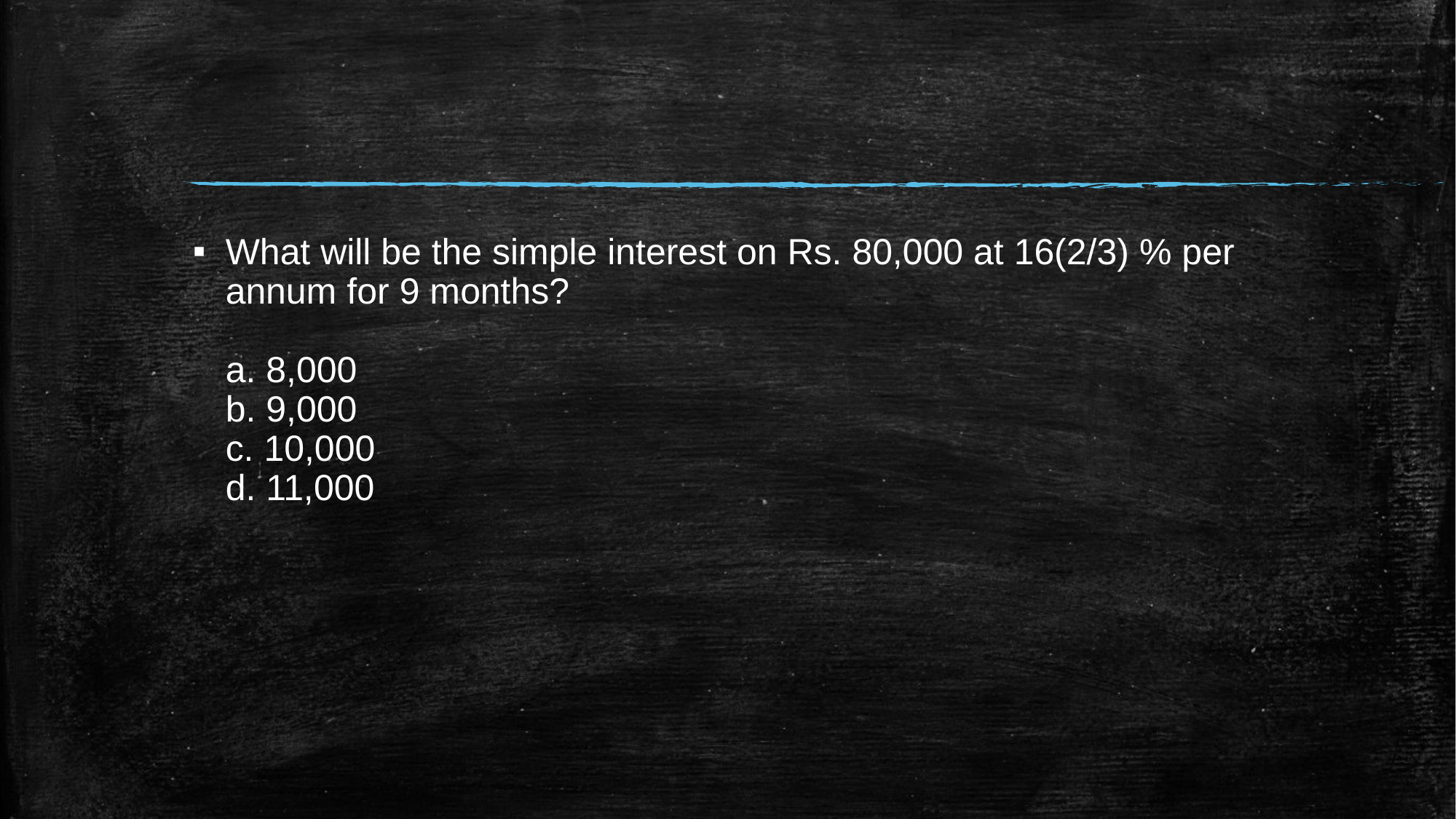

#
What will be the simple interest on Rs. 80,000 at 16(2/3) % per annum for 9 months?
a. 8,000
b. 9,000
c. 10,000
d. 11,000